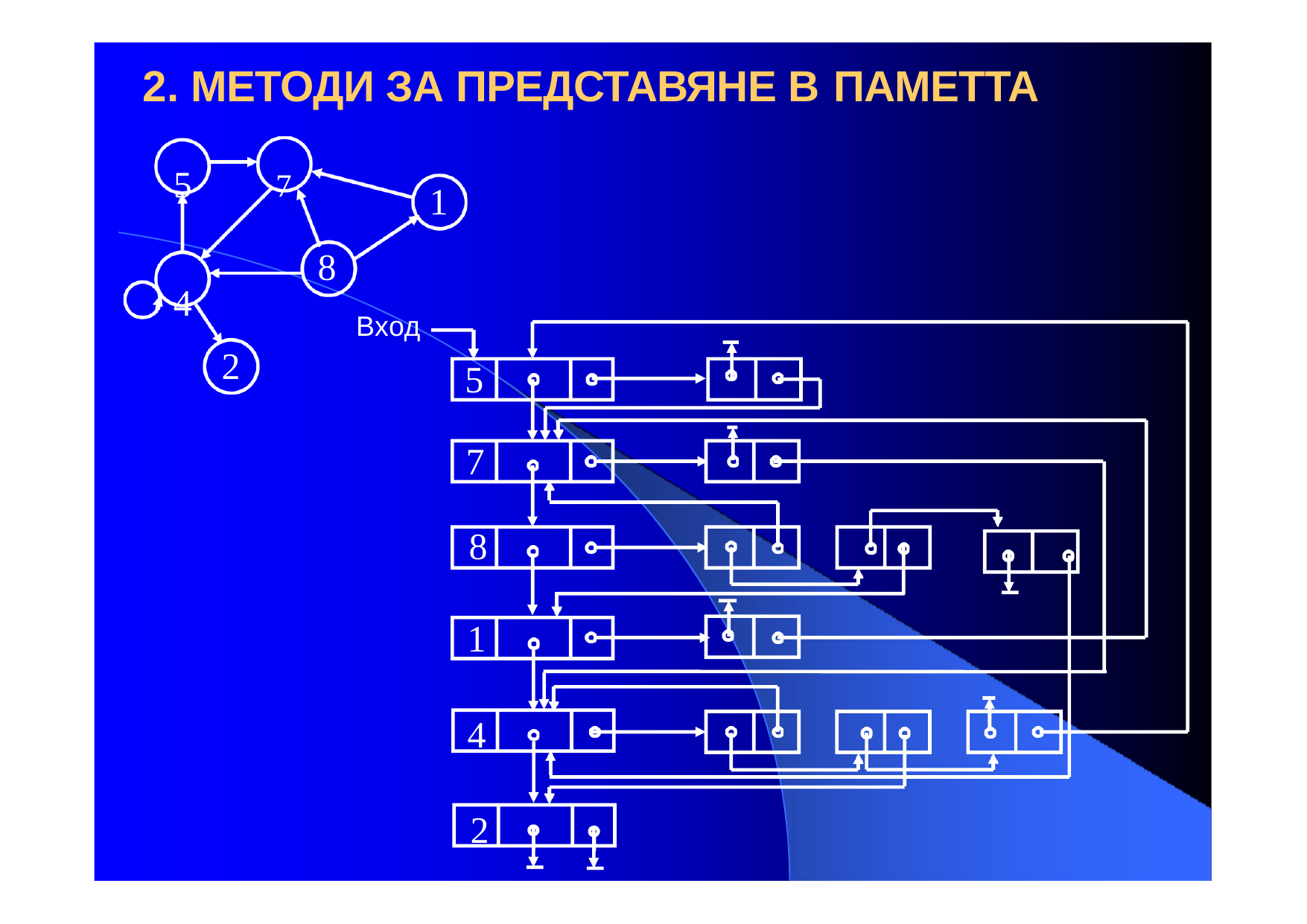

# 2. МЕТОДИ ЗА ПРЕДСТАВЯНЕ В ПАМЕТТА

5	7

4
1

8
Вход
2
5
7

8

1

4

2